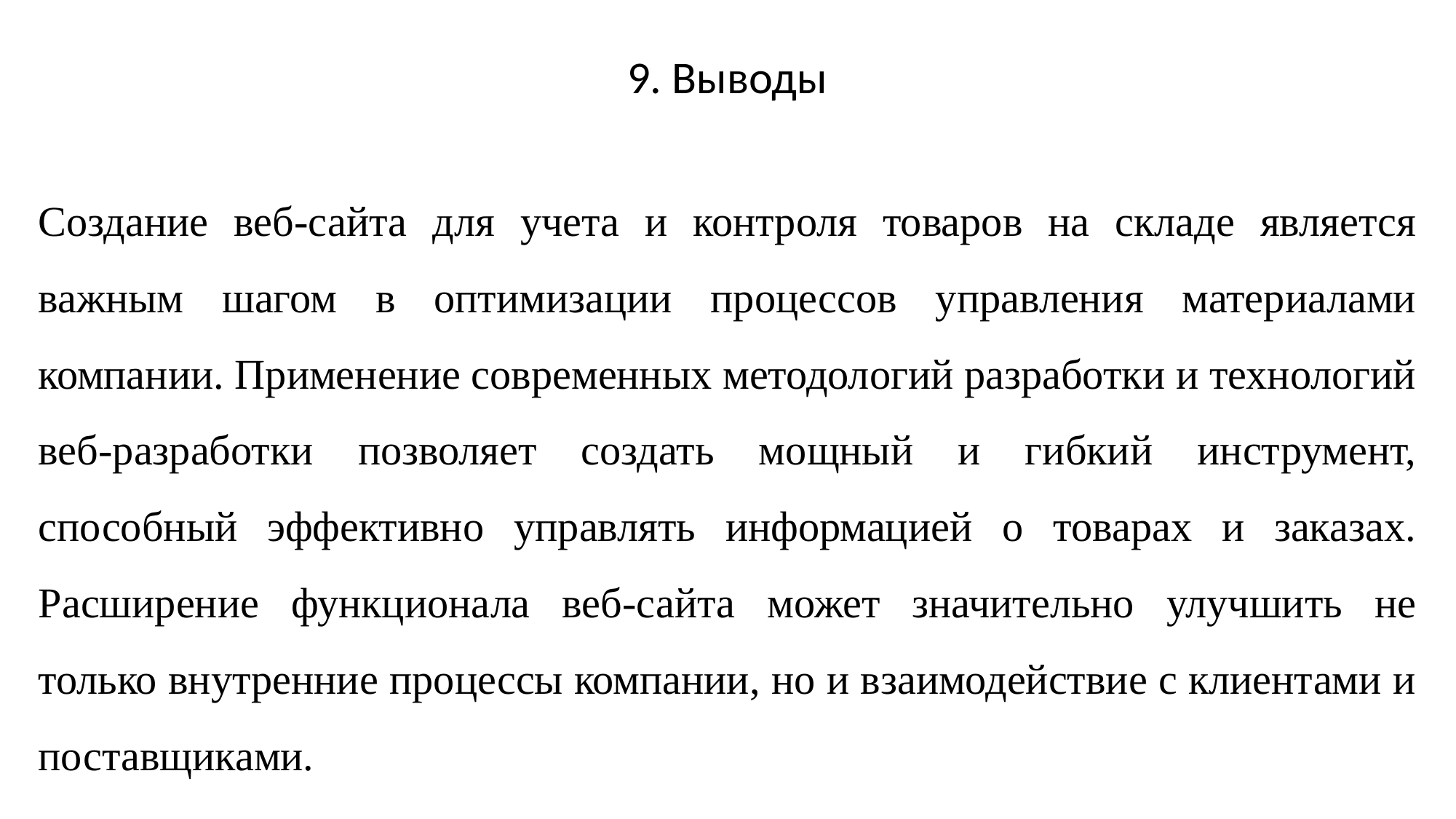

# 9. Выводы
Создание веб-сайта для учета и контроля товаров на складе является важным шагом в оптимизации процессов управления материалами компании. Применение современных методологий разработки и технологий веб-разработки позволяет создать мощный и гибкий инструмент, способный эффективно управлять информацией о товарах и заказах. Расширение функционала веб-сайта может значительно улучшить не только внутренние процессы компании, но и взаимодействие с клиентами и поставщиками.